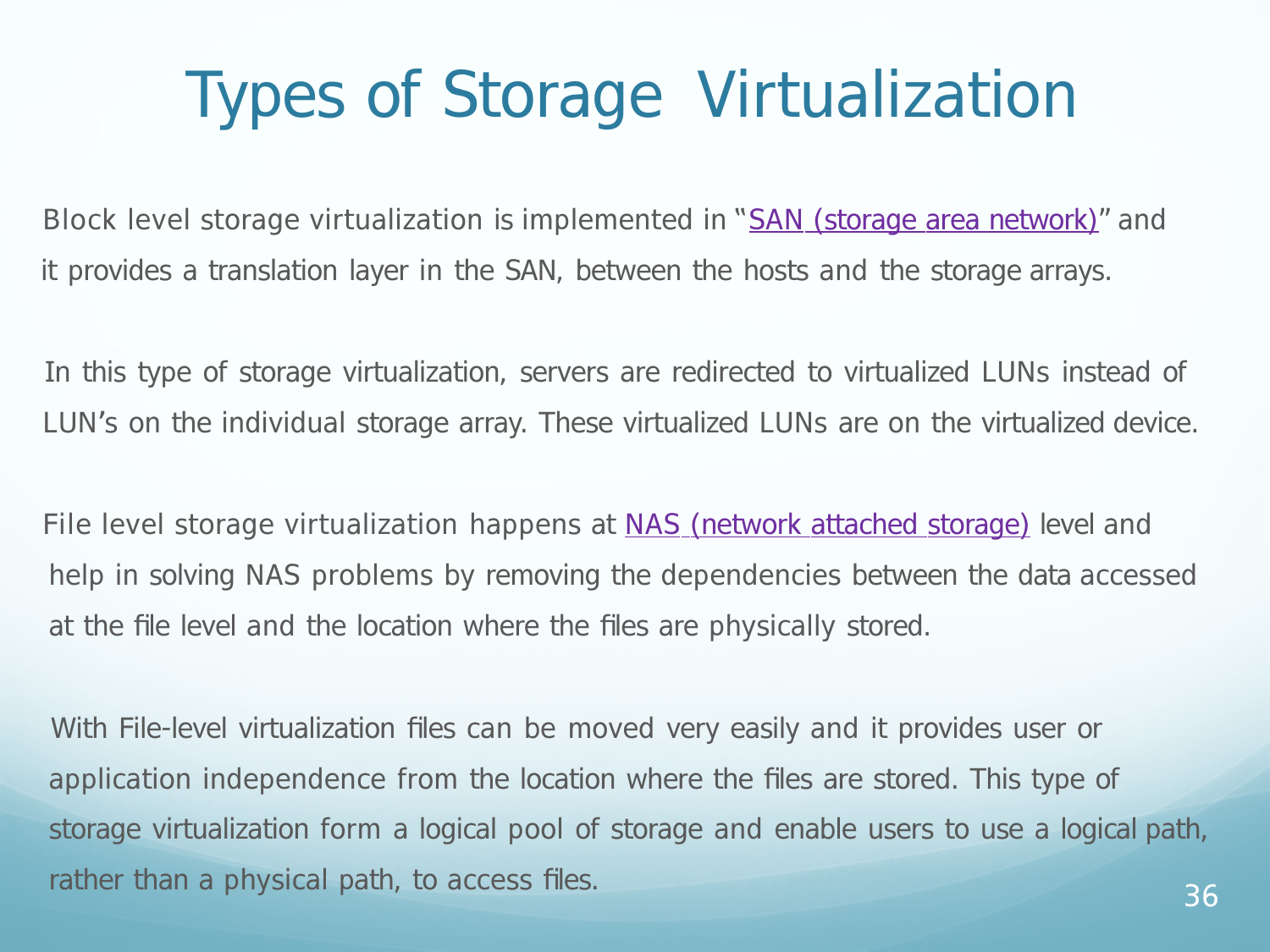

# Types of Storage	Virtualization
Block level storage virtualization is implemented in “SAN (storage area network)” and it provides a translation layer in the SAN, between the hosts and the storage arrays.

In this type of storage virtualization, servers are redirected to virtualized LUNs instead of LUN’s on the individual storage array. These virtualized LUNs are on the virtualized device.

File level storage virtualization happens at NAS (network attached storage) level and help in solving NAS problems by removing the dependencies between the data accessed at the file level and the location where the files are physically stored.

With File-level virtualization files can be moved very easily and it provides user or application independence from the location where the files are stored. This type of storage virtualization form a logical pool of storage and enable users to use a logical path, rather than a physical path, to access files.
36